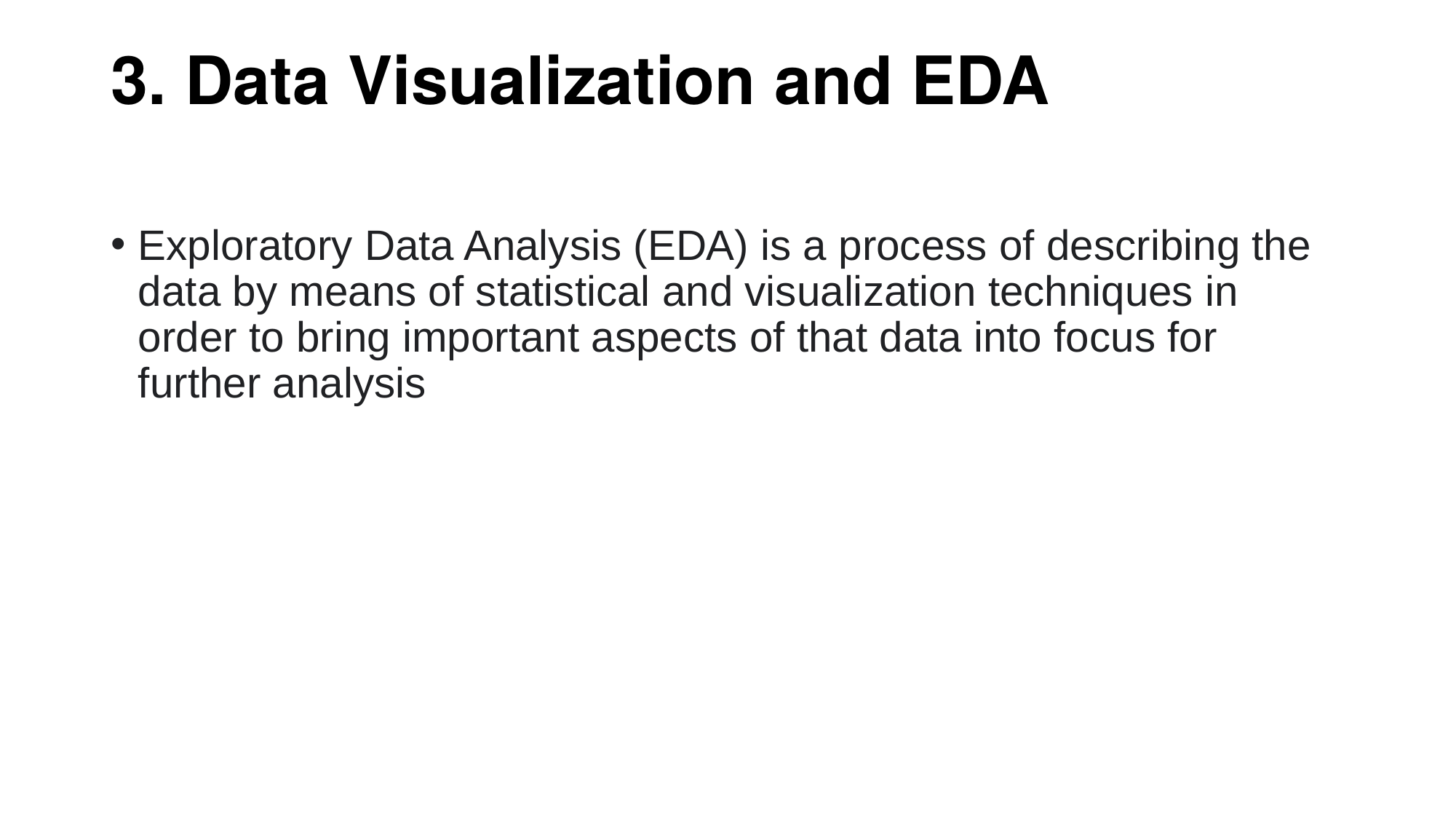

# 3. Data Visualization and EDA
Exploratory Data Analysis (EDA) is a process of describing the data by means of statistical and visualization techniques in order to bring important aspects of that data into focus for further analysis